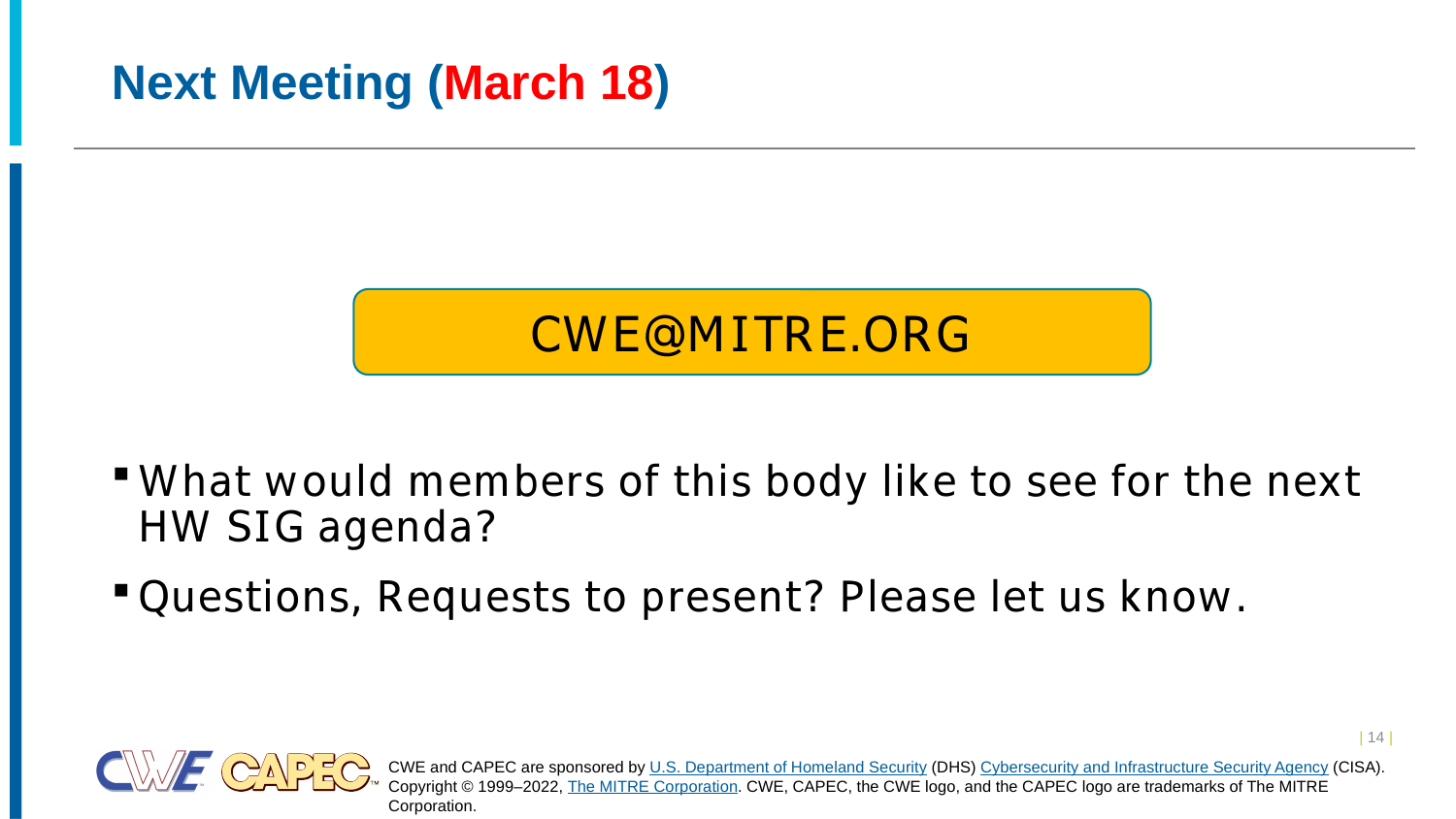

# Next Meeting (March 18)

What would members of this body like to see for the next HW SIG agenda?
Questions, Requests to present? Please let us know.

CWE@MITRE.ORG
| 14 |